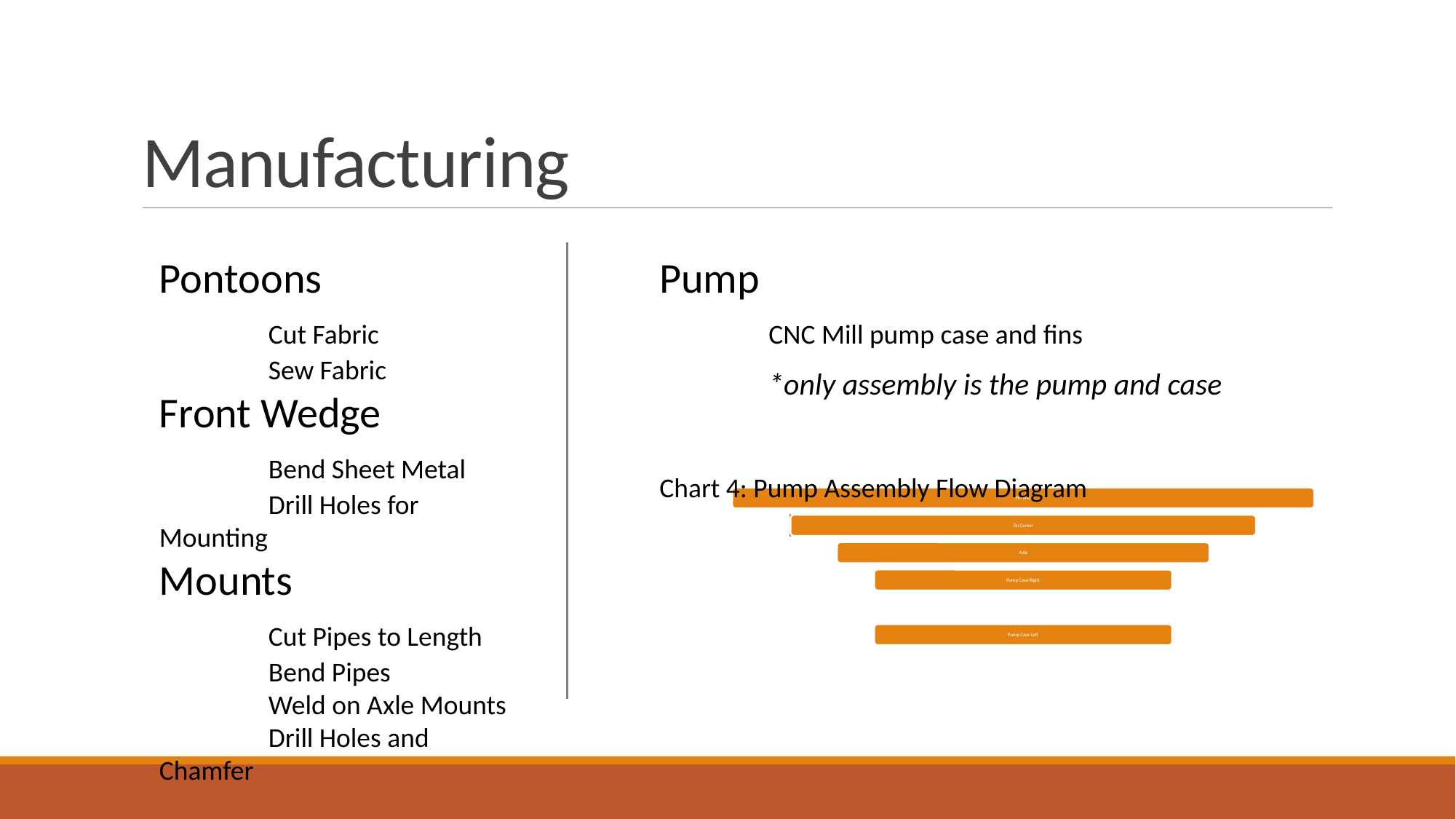

# Manufacturing
Pontoons
	Cut Fabric
	Sew Fabric
Front Wedge
	Bend Sheet Metal
	Drill Holes for Mounting
Mounts
	Cut Pipes to Length
	Bend Pipes
	Weld on Axle Mounts
	Drill Holes and Chamfer
Pump
	CNC Mill pump case and fins
	*only assembly is the pump and case
Chart 4: Pump Assembly Flow Diagram
Fin (x4)
Fin Center
Axle
Pump Case Right
Pump Case Left